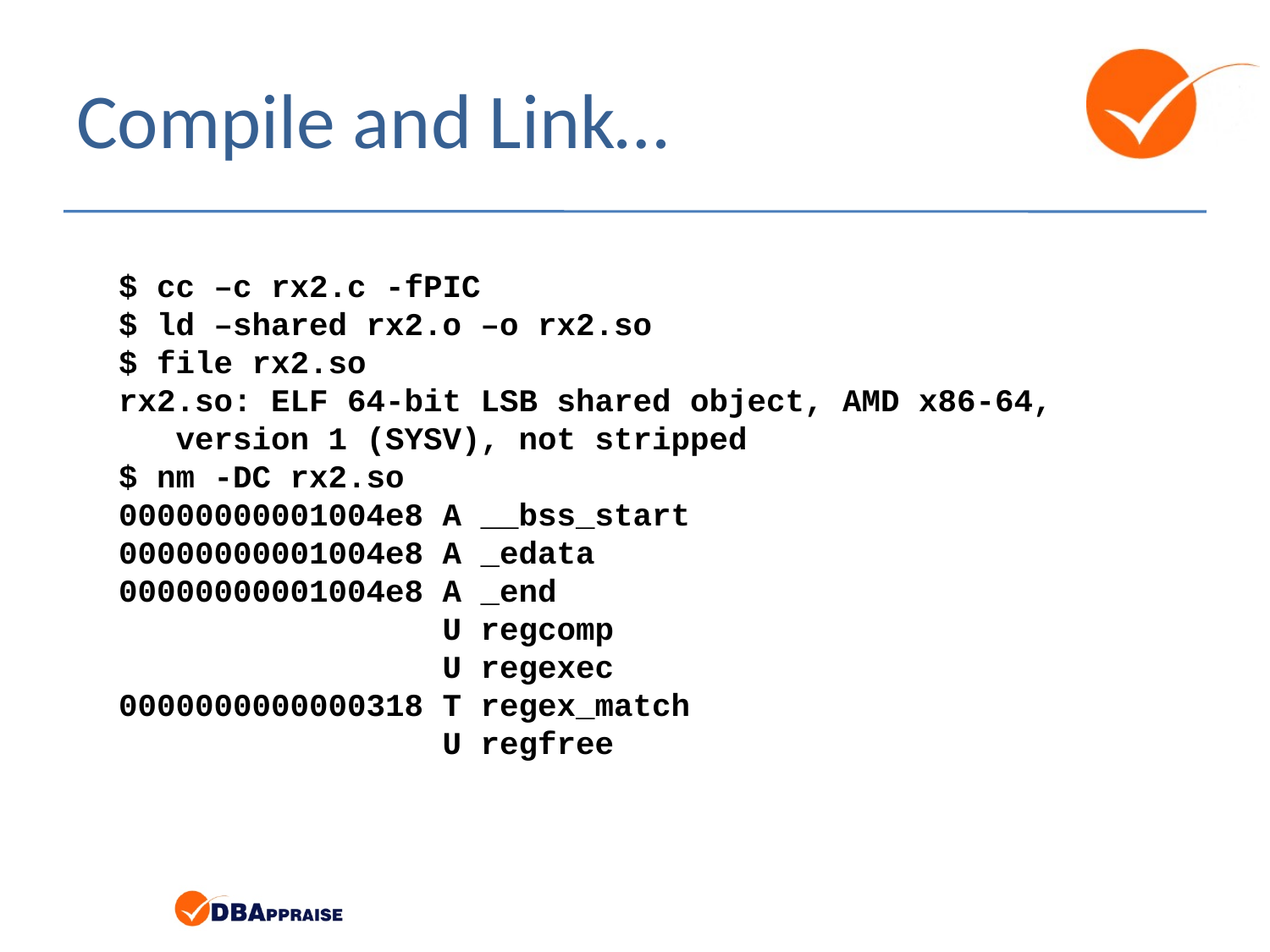

# Compile and Link…
$ cc –c rx2.c -fPIC
$ ld –shared rx2.o –o rx2.so
$ file rx2.so
rx2.so: ELF 64-bit LSB shared object, AMD x86-64,
   version 1 (SYSV), not stripped
$ nm -DC rx2.so
00000000001004e8 A __bss_start
00000000001004e8 A _edata
00000000001004e8 A _end
                 U regcomp
                 U regexec
0000000000000318 T regex_match
                 U regfree